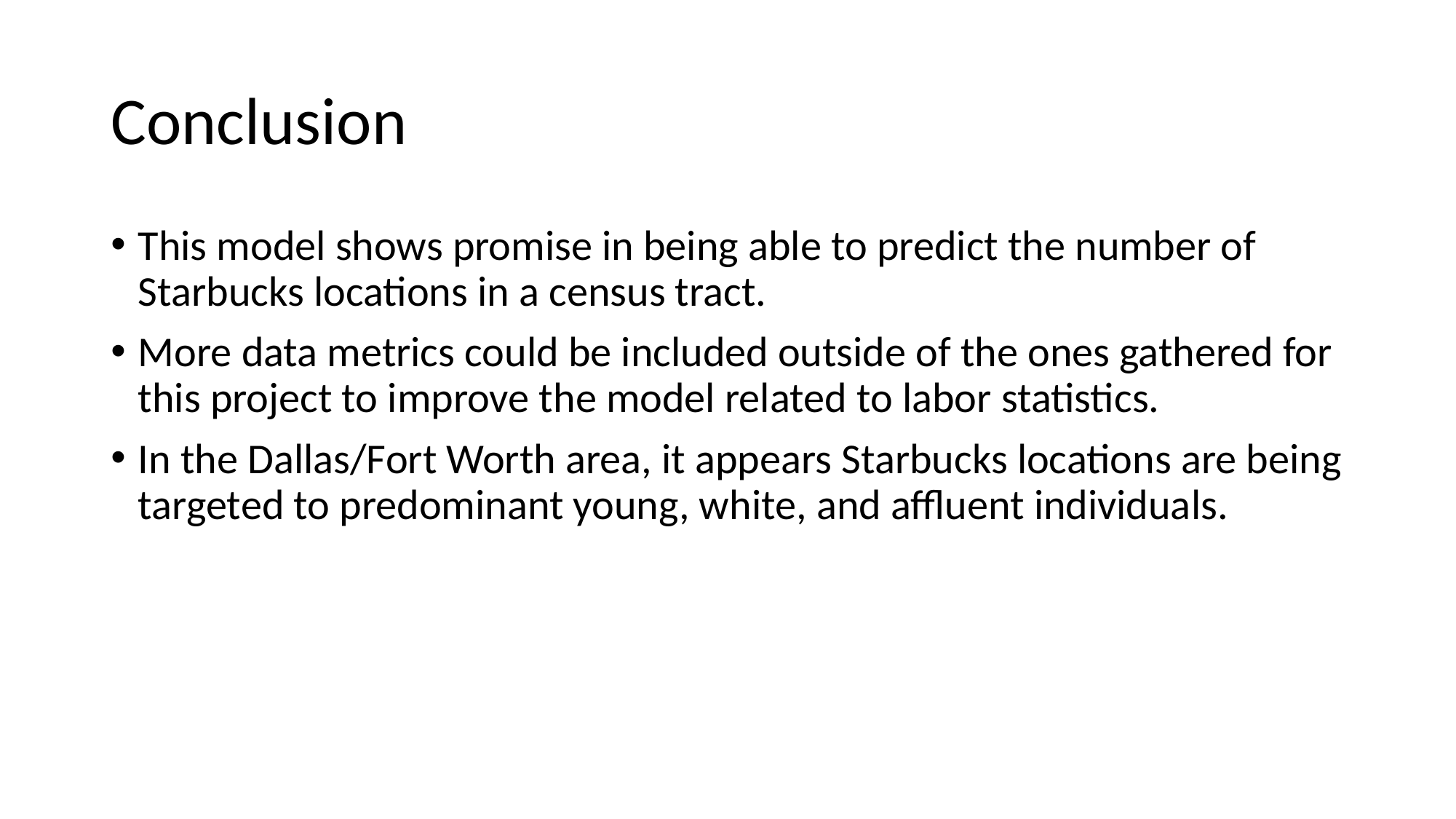

# Conclusion
This model shows promise in being able to predict the number of Starbucks locations in a census tract.
More data metrics could be included outside of the ones gathered for this project to improve the model related to labor statistics.
In the Dallas/Fort Worth area, it appears Starbucks locations are being targeted to predominant young, white, and affluent individuals.